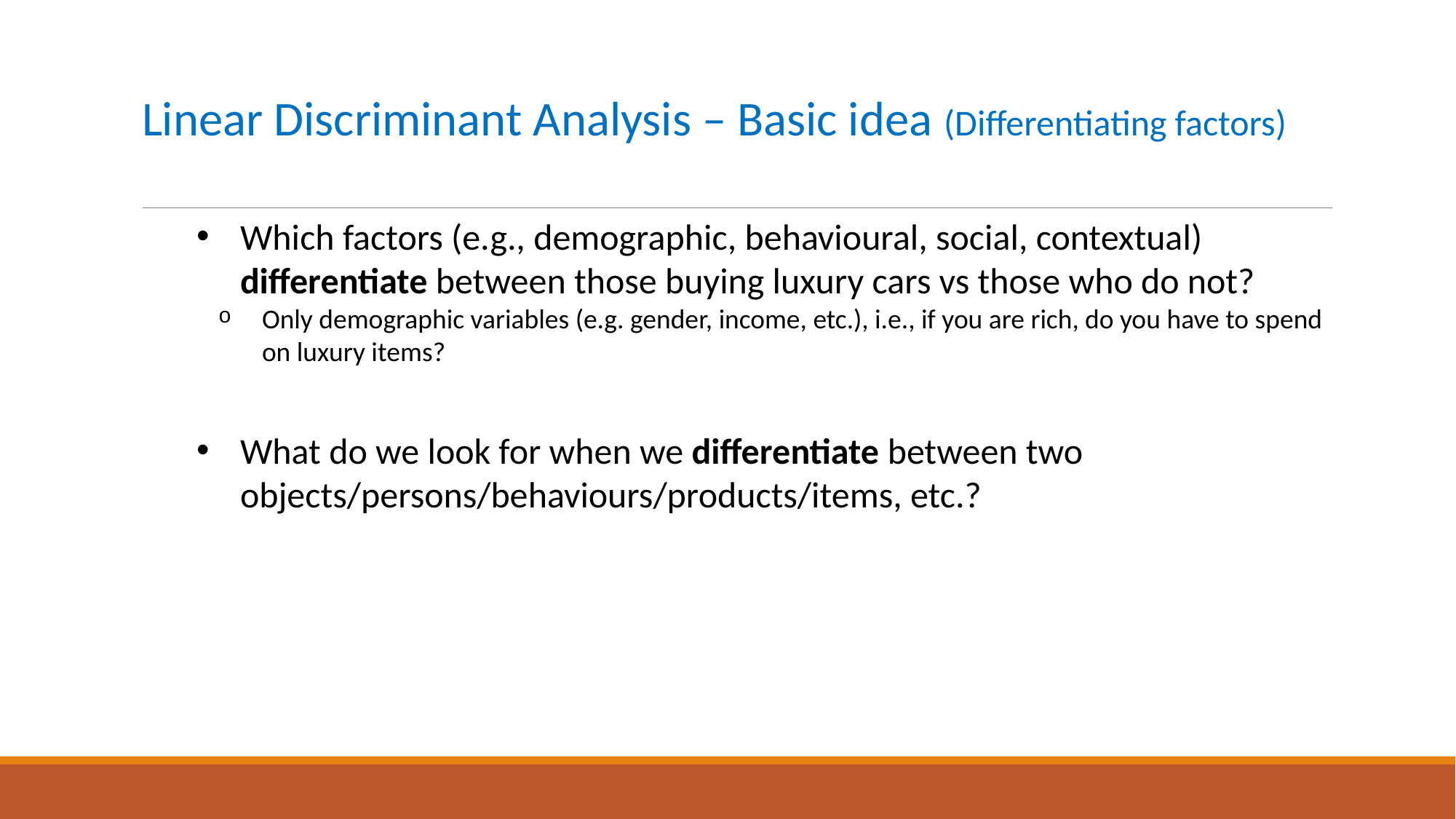

# Linear Discriminant Analysis – Basic idea (Differentiating factors)
Which factors (e.g., demographic, behavioural, social, contextual) differentiate between those buying luxury cars vs those who do not?
Only demographic variables (e.g. gender, income, etc.), i.e., if you are rich, do you have to spend on luxury items?

What do we look for when we differentiate between two objects/persons/behaviours/products/items, etc.?